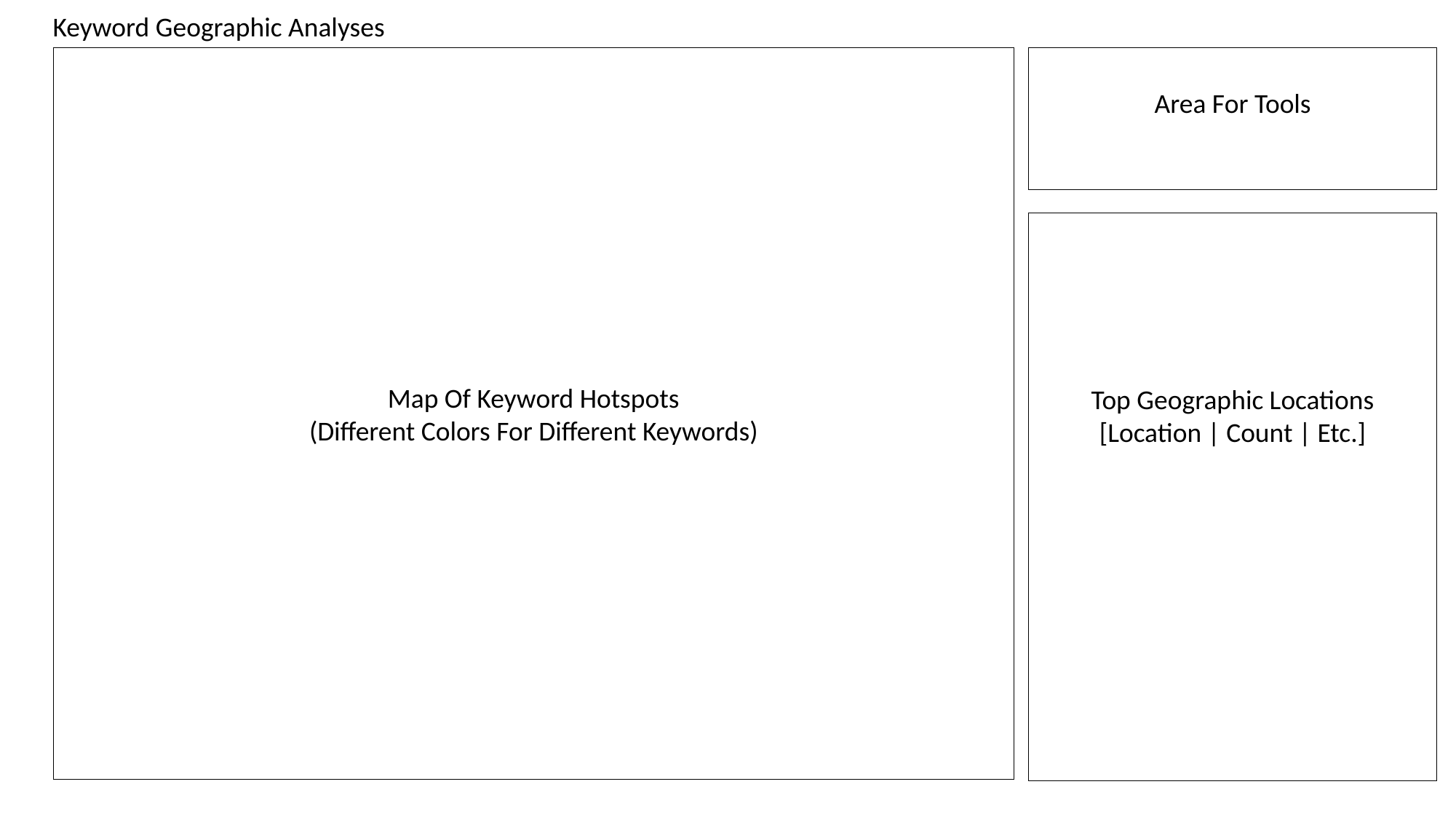

Keyword Geographic Analyses

Map Of Keyword Hotspots
(Different Colors For Different Keywords)

Area For Tools

Top Geographic Locations
[Location | Count | Etc.]